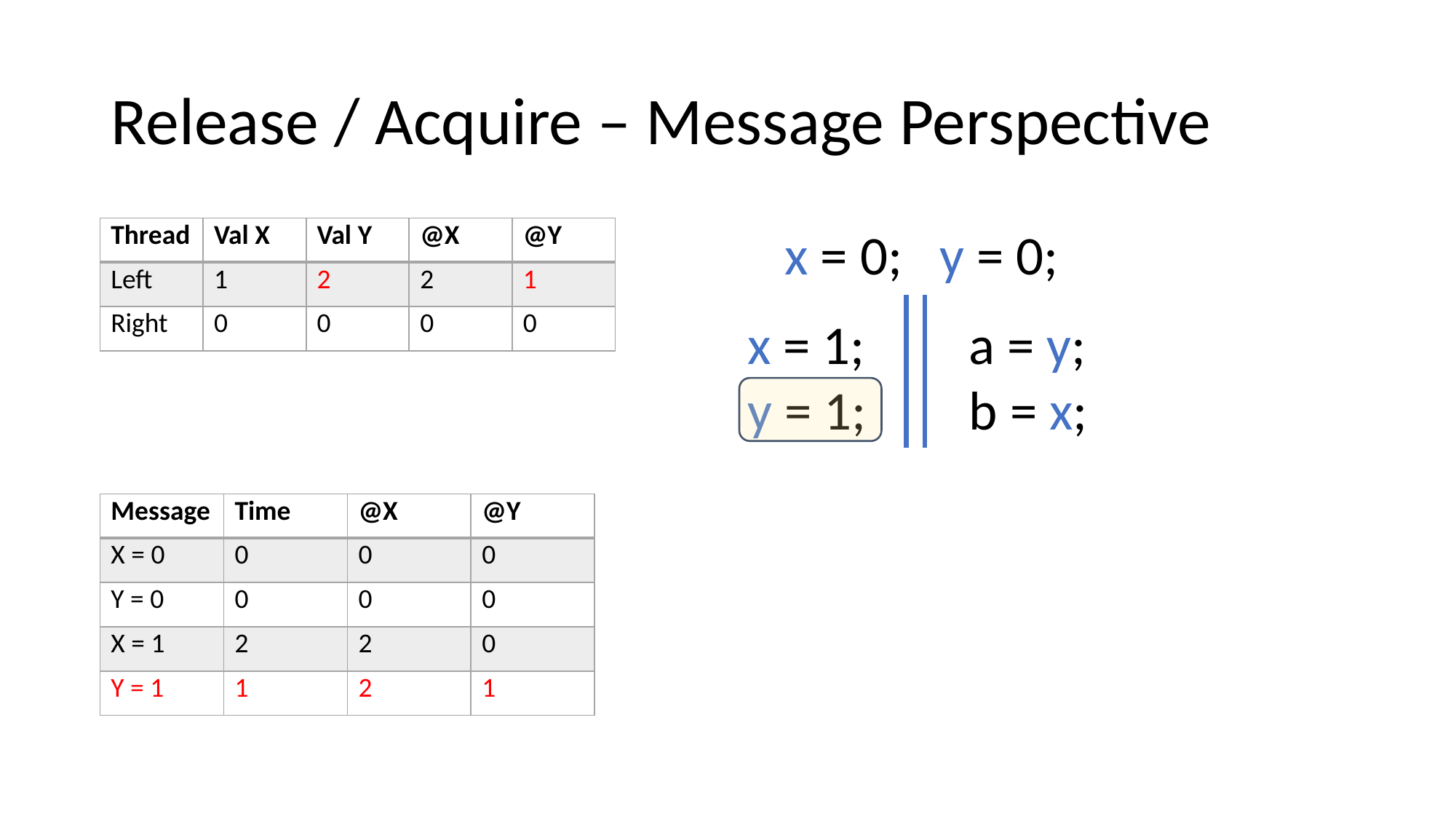

# Release / Acquire – Message Perspective
x = 0;   y = 0;
| Thread | Val X | Val Y | @X | @Y |
| --- | --- | --- | --- | --- |
| Left | 1 | 2 | 2 | 1 |
| Right | 0 | 0 | 0 | 0 |
x = 1;
y = 1;
a = y;
b = x;

| Message | Time | @X | @Y |
| --- | --- | --- | --- |
| X = 0 | 0 | 0 | 0 |
| Y = 0 | 0 | 0 | 0 |
| X = 1 | 2 | 2 | 0 |
| Y = 1 | 1 | 2 | 1 |